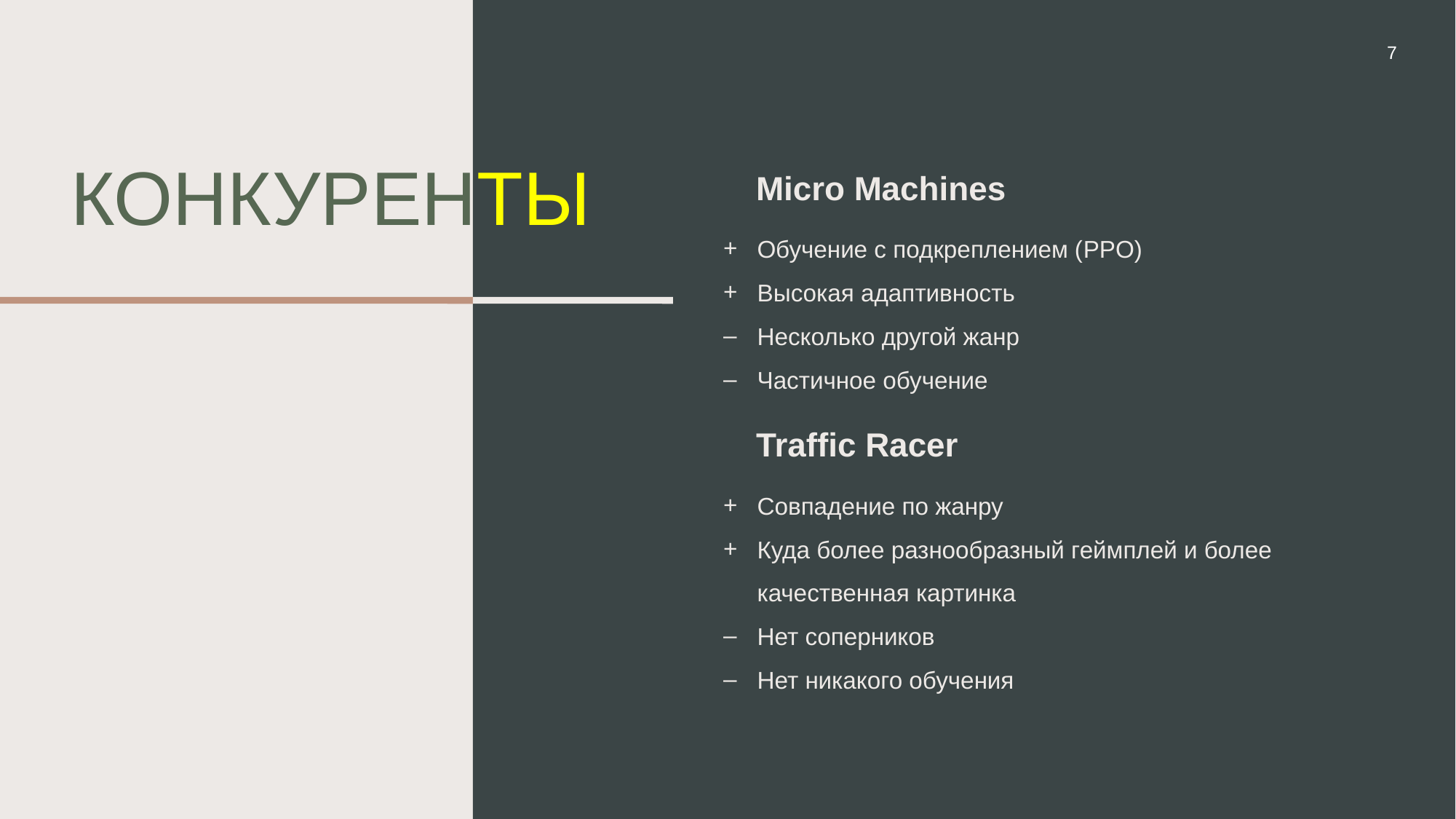

7
# Конкуренты
Micro Machines
Обучение с подкреплением (PPO)
Высокая адаптивность
Несколько другой жанр
Частичное обучение
Traffic Racer
Совпадение по жанру
Куда более разнообразный геймплей и более качественная картинка
Нет соперников
Нет никакого обучения